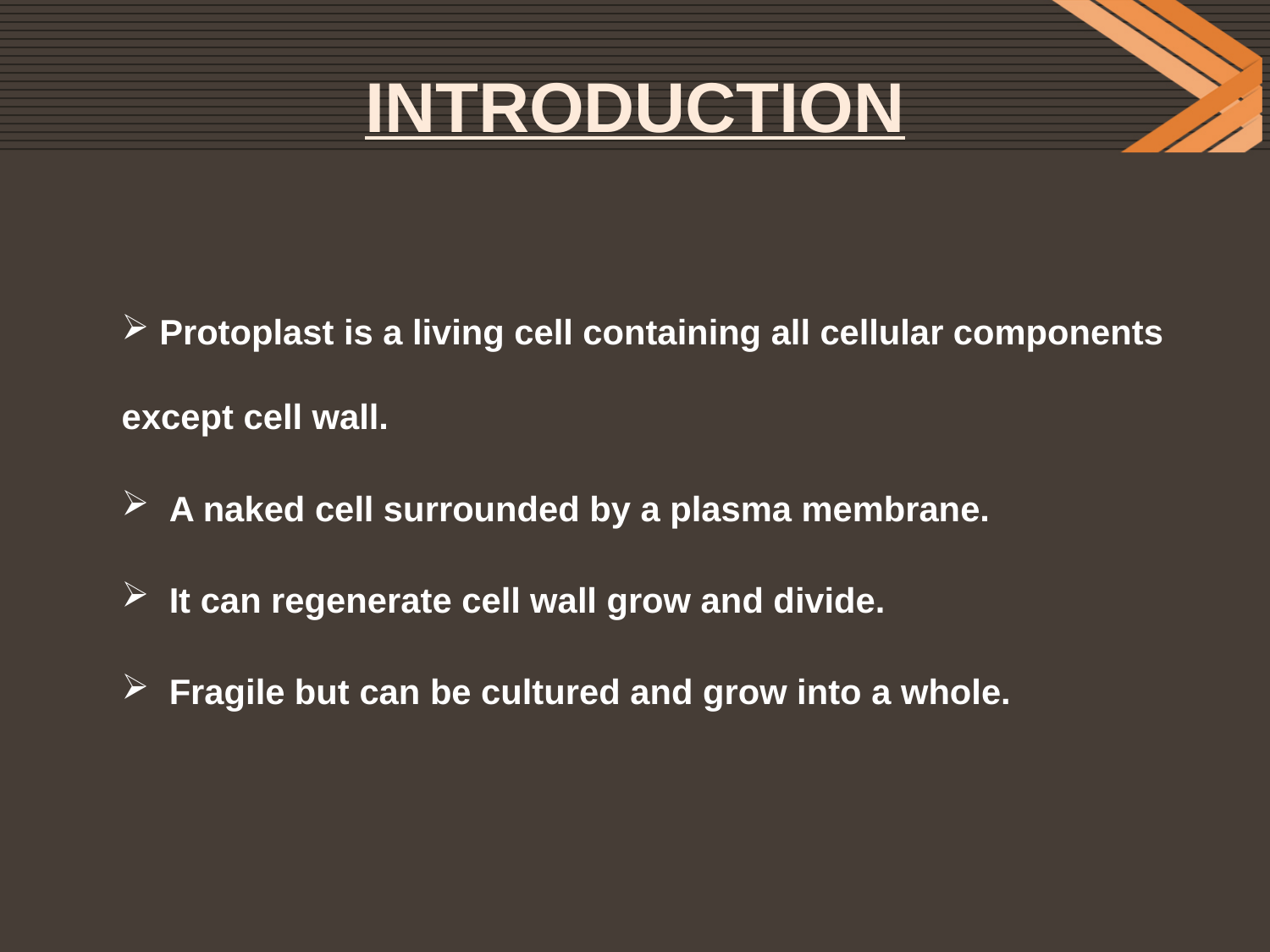

# INTRODUCTION
 Protoplast is a living cell containing all cellular components except cell wall.
  A naked cell surrounded by a plasma membrane.
  It can regenerate cell wall grow and divide.
  Fragile but can be cultured and grow into a whole.